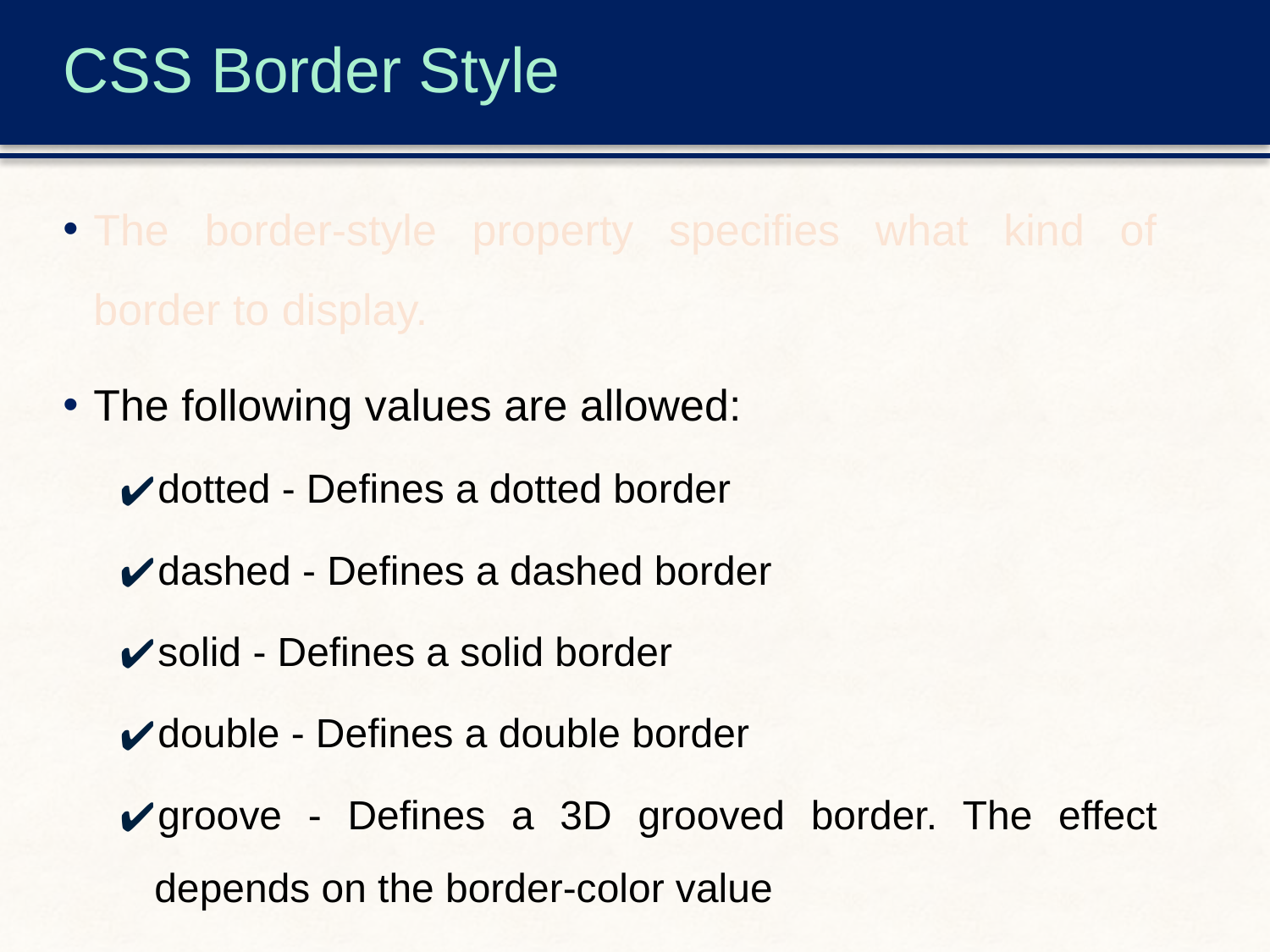

# CSS Border Style
The border-style property specifies what kind of border to display.
The following values are allowed:
dotted - Defines a dotted border
dashed - Defines a dashed border
solid - Defines a solid border
double - Defines a double border
groove - Defines a 3D grooved border. The effect depends on the border-color value